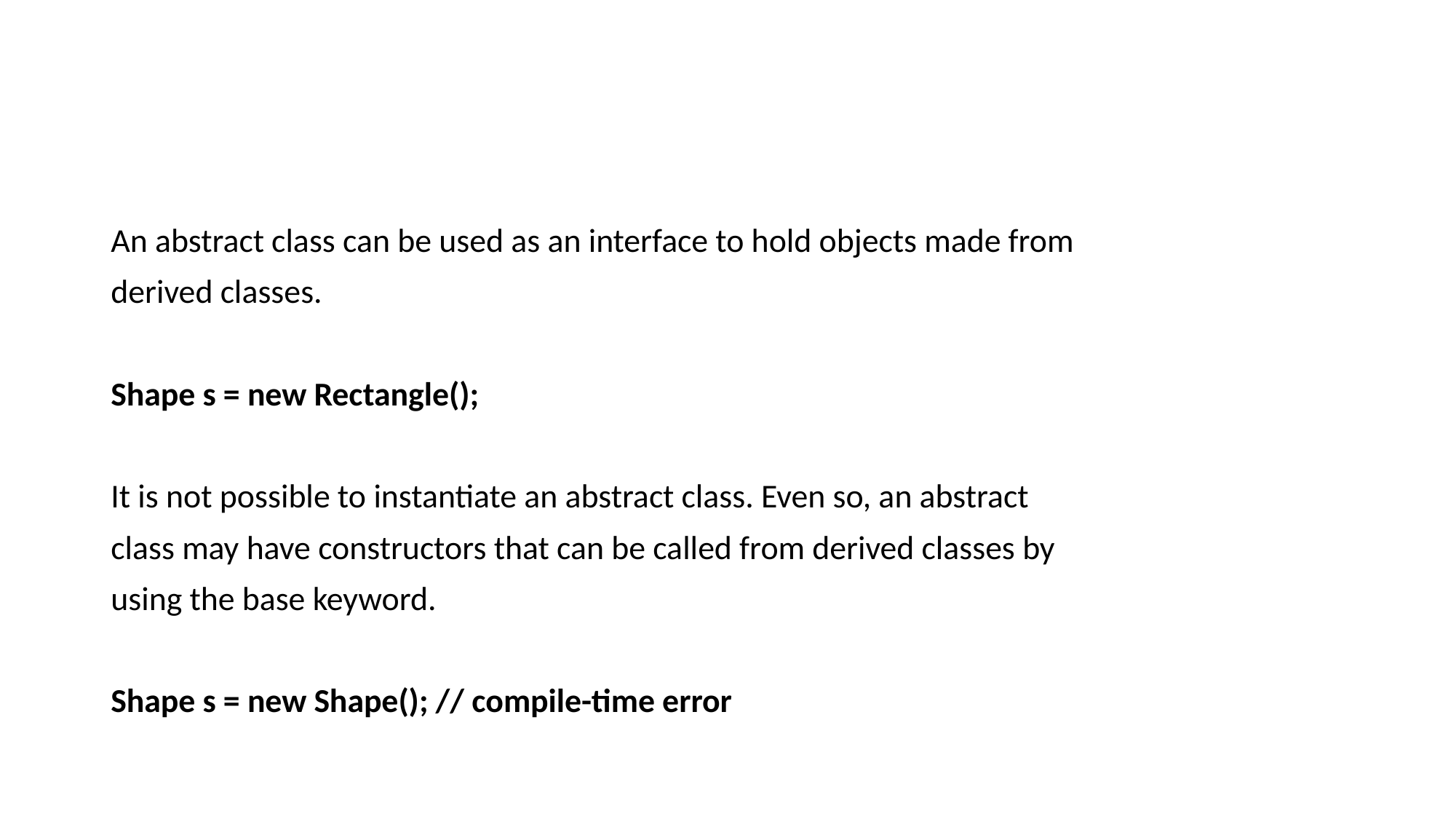

#
An abstract class can be used as an interface to hold objects made from
derived classes.

Shape s = new Rectangle();

It is not possible to instantiate an abstract class. Even so, an abstract
class may have constructors that can be called from derived classes by
using the base keyword.

Shape s = new Shape(); // compile-time error